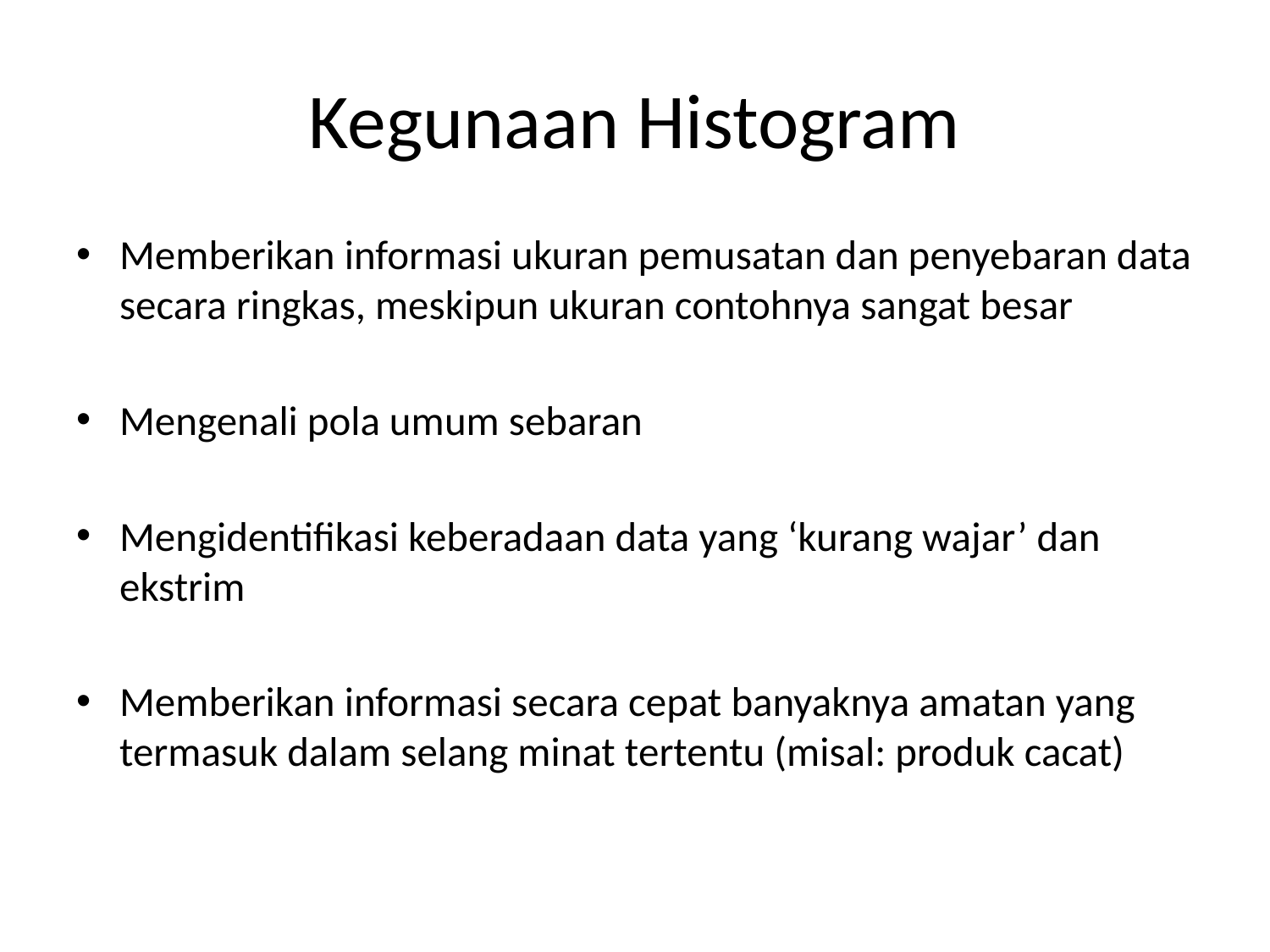

# Kegunaan Histogram
Memberikan informasi ukuran pemusatan dan penyebaran data secara ringkas, meskipun ukuran contohnya sangat besar

Mengenali pola umum sebaran

Mengidentifikasi keberadaan data yang ‘kurang wajar’ dan ekstrim

Memberikan informasi secara cepat banyaknya amatan yang termasuk dalam selang minat tertentu (misal: produk cacat)